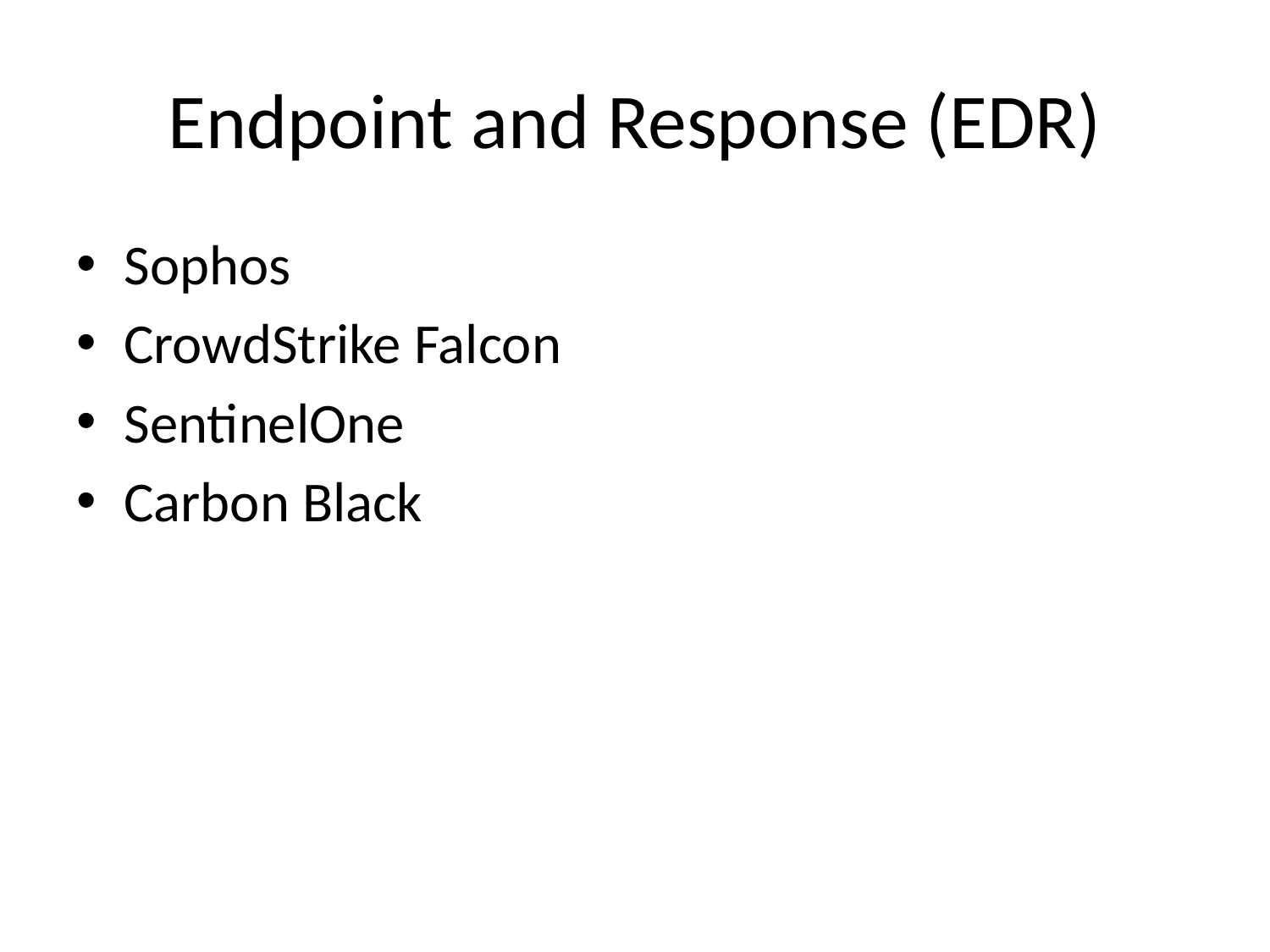

# Endpoint and Response (EDR)
Sophos
CrowdStrike Falcon
SentinelOne
Carbon Black